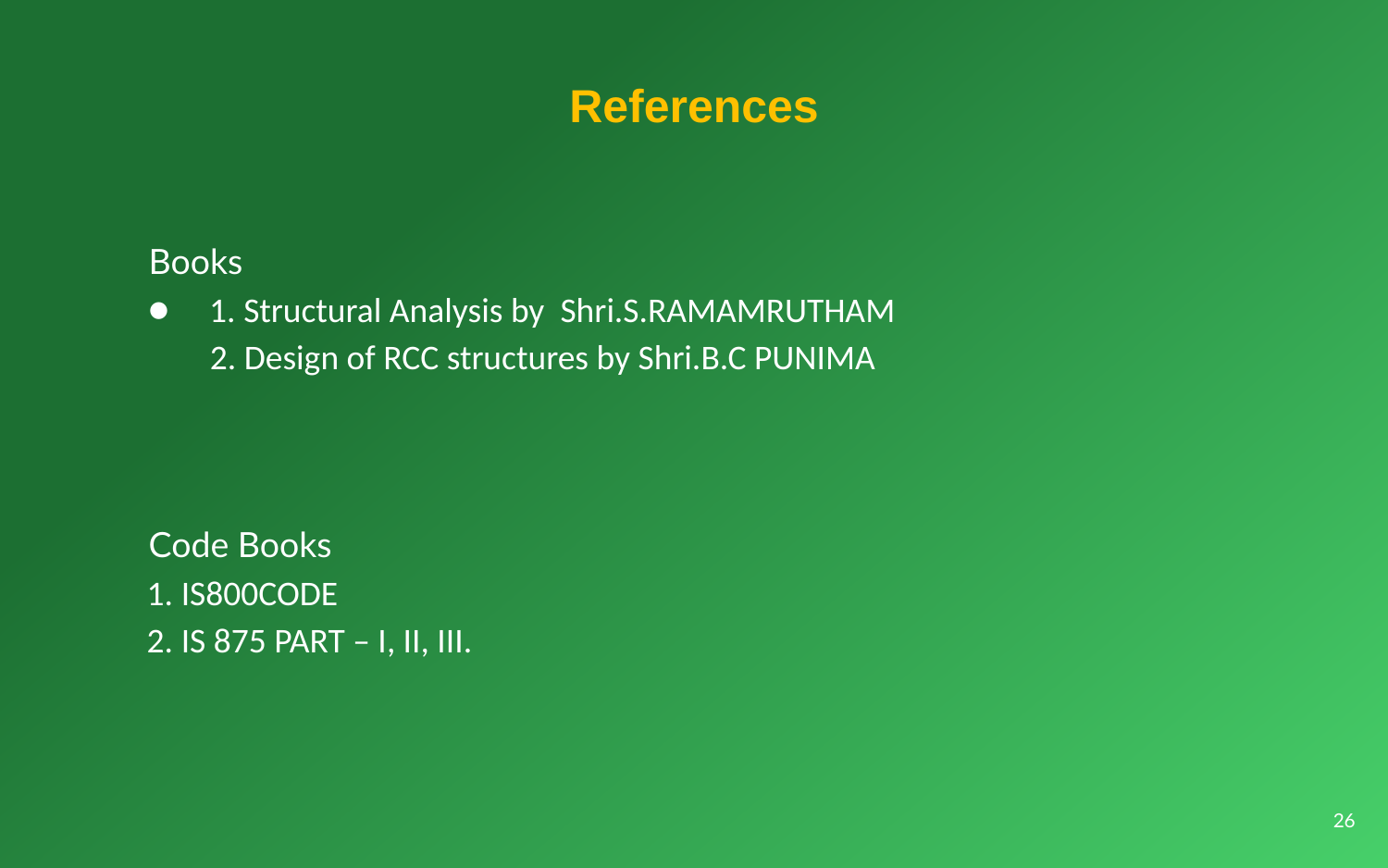

# References
Books
 1. Structural Analysis by  Shri.S.RAMAMRUTHAM
          2. Design of RCC structures by Shri.B.C PUNIMA

Code Books
  1. IS800CODE
  2. IS 875 PART – I, II, III.

26